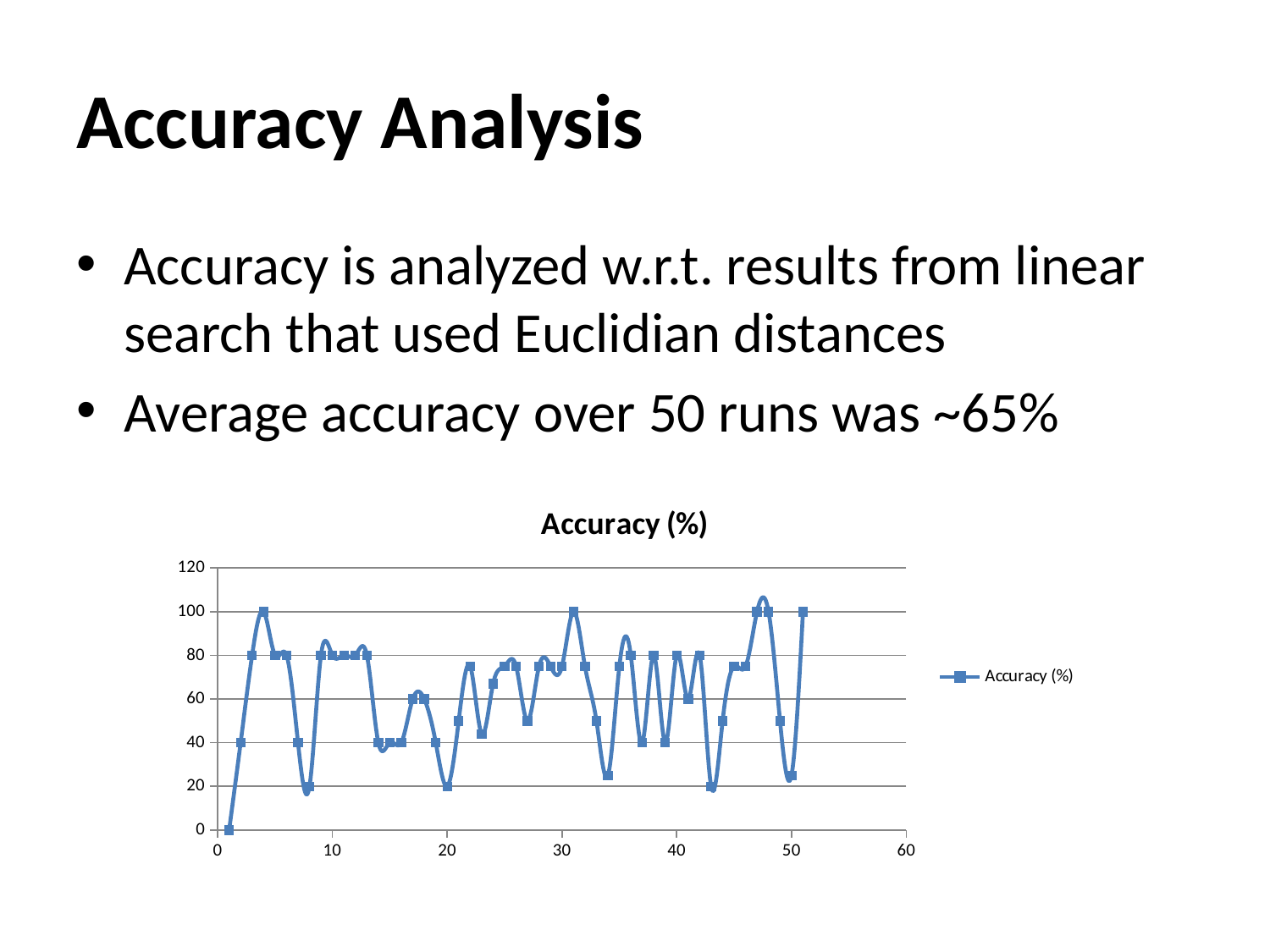

# Accuracy Analysis
Accuracy is analyzed w.r.t. results from linear search that used Euclidian distances
Average accuracy over 50 runs was ~65%

### Chart:

| Category |  |
|---|---|